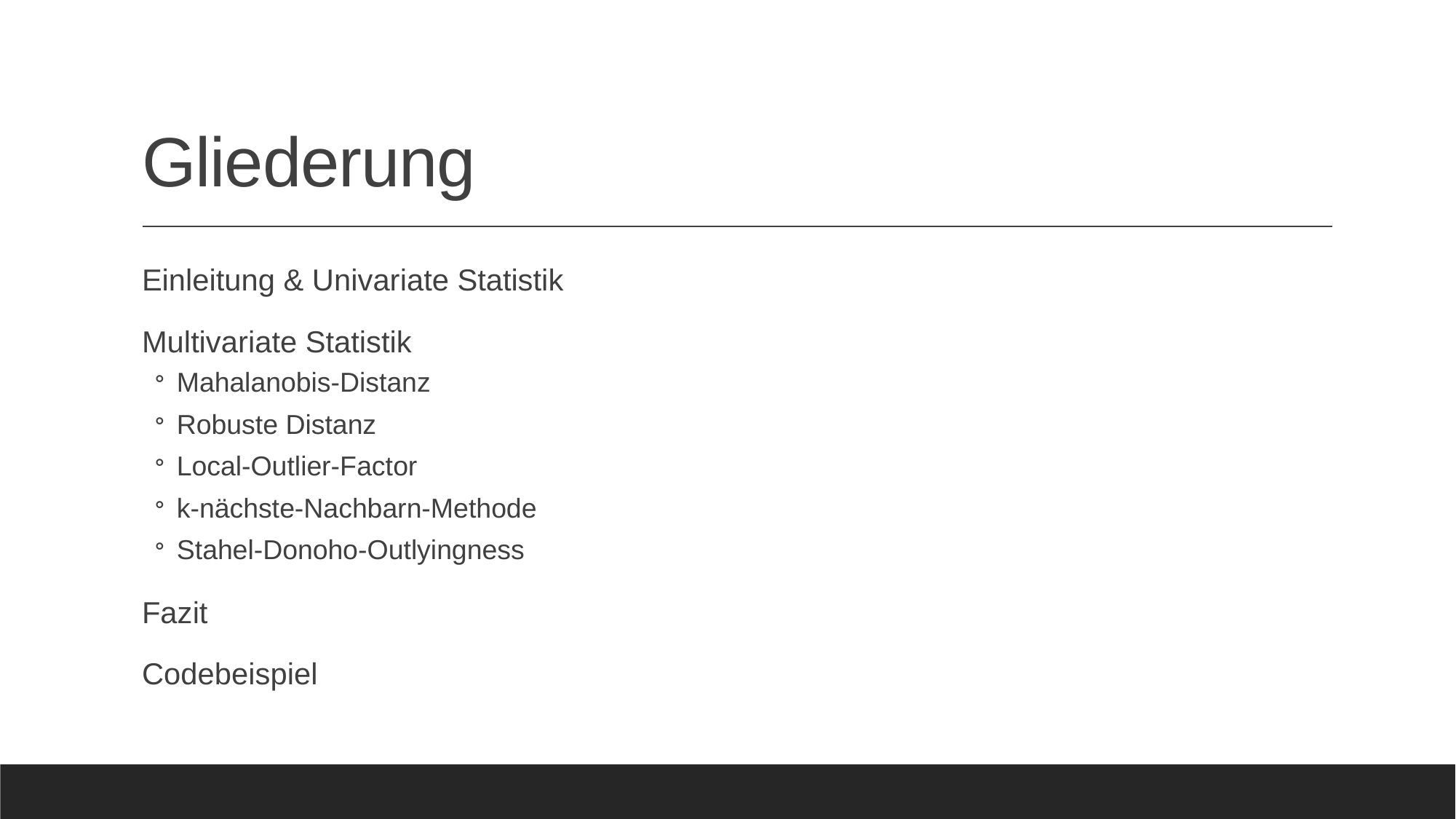

# Gliederung
Einleitung & Univariate Statistik
Multivariate Statistik
Mahalanobis-Distanz
Robuste Distanz
Local-Outlier-Factor
k-nächste-Nachbarn-Methode
Stahel-Donoho-Outlyingness
Fazit
Codebeispiel